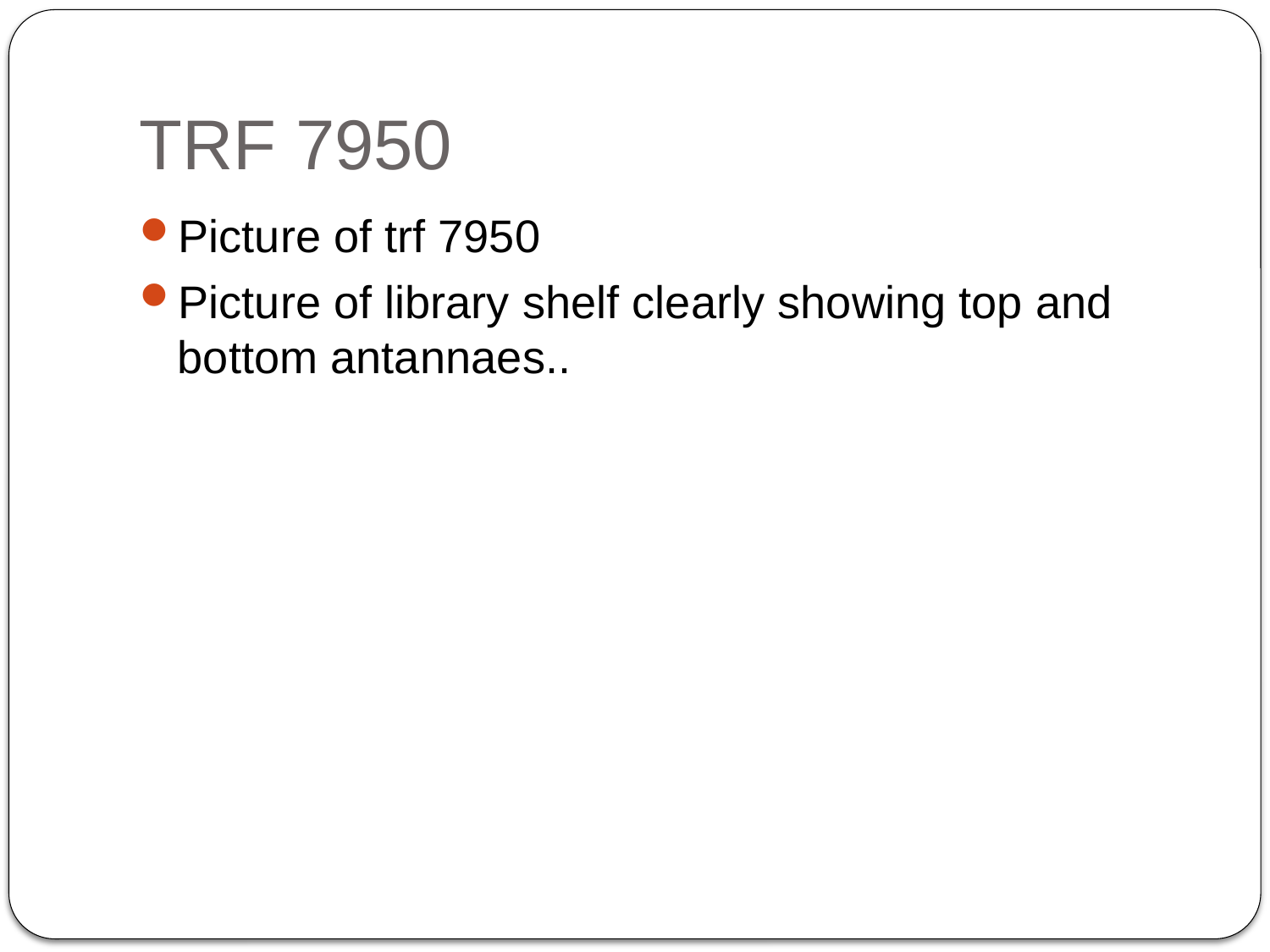

# TRF 7950
Picture of trf 7950
Picture of library shelf clearly showing top and bottom antannaes..